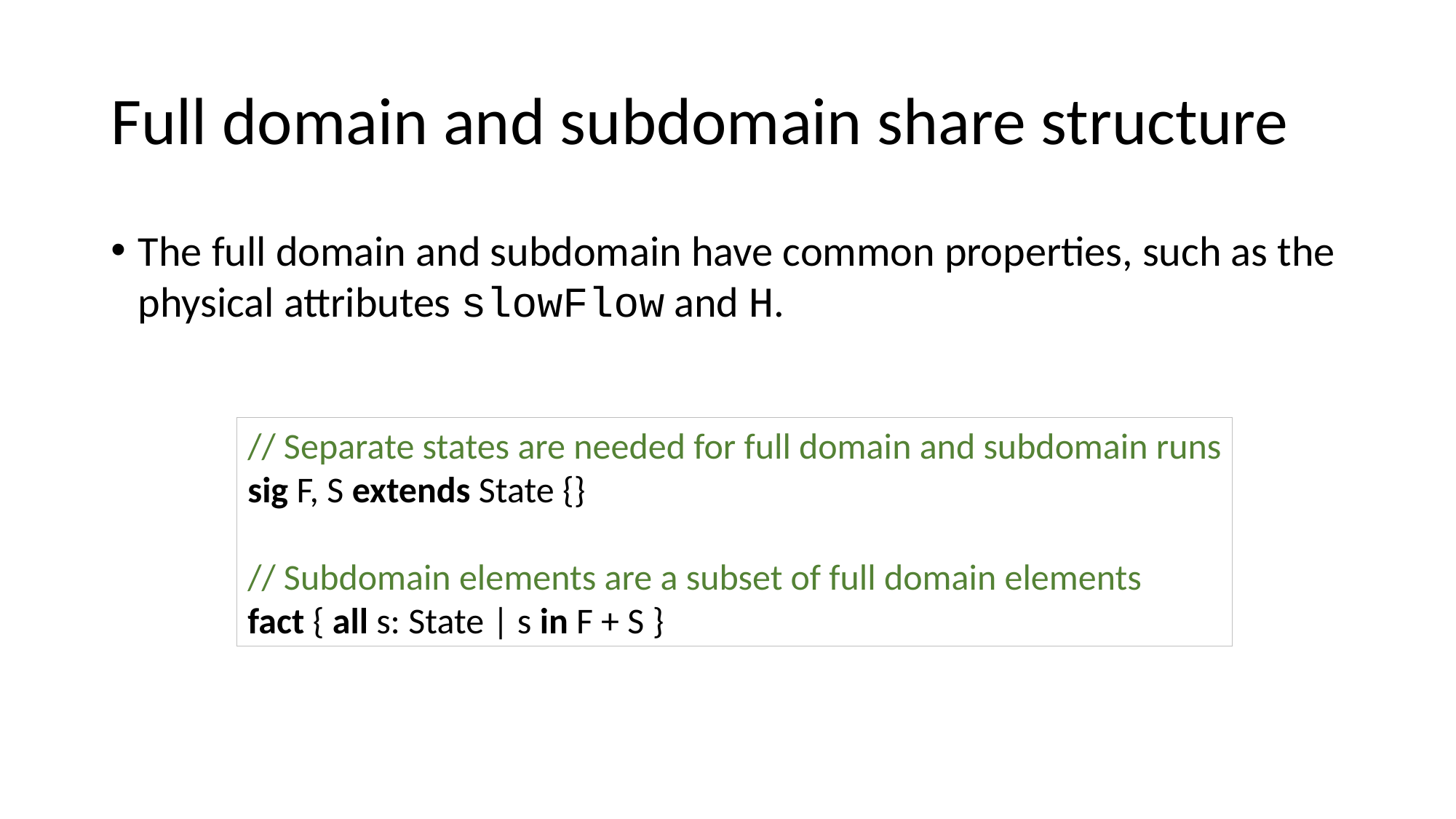

# Full domain and subdomain share structure
The full domain and subdomain have common properties, such as the physical attributes slowFlow and H.
// Separate states are needed for full domain and subdomain runs
sig F, S extends State {}

// Subdomain elements are a subset of full domain elements
fact { all s: State | s in F + S }